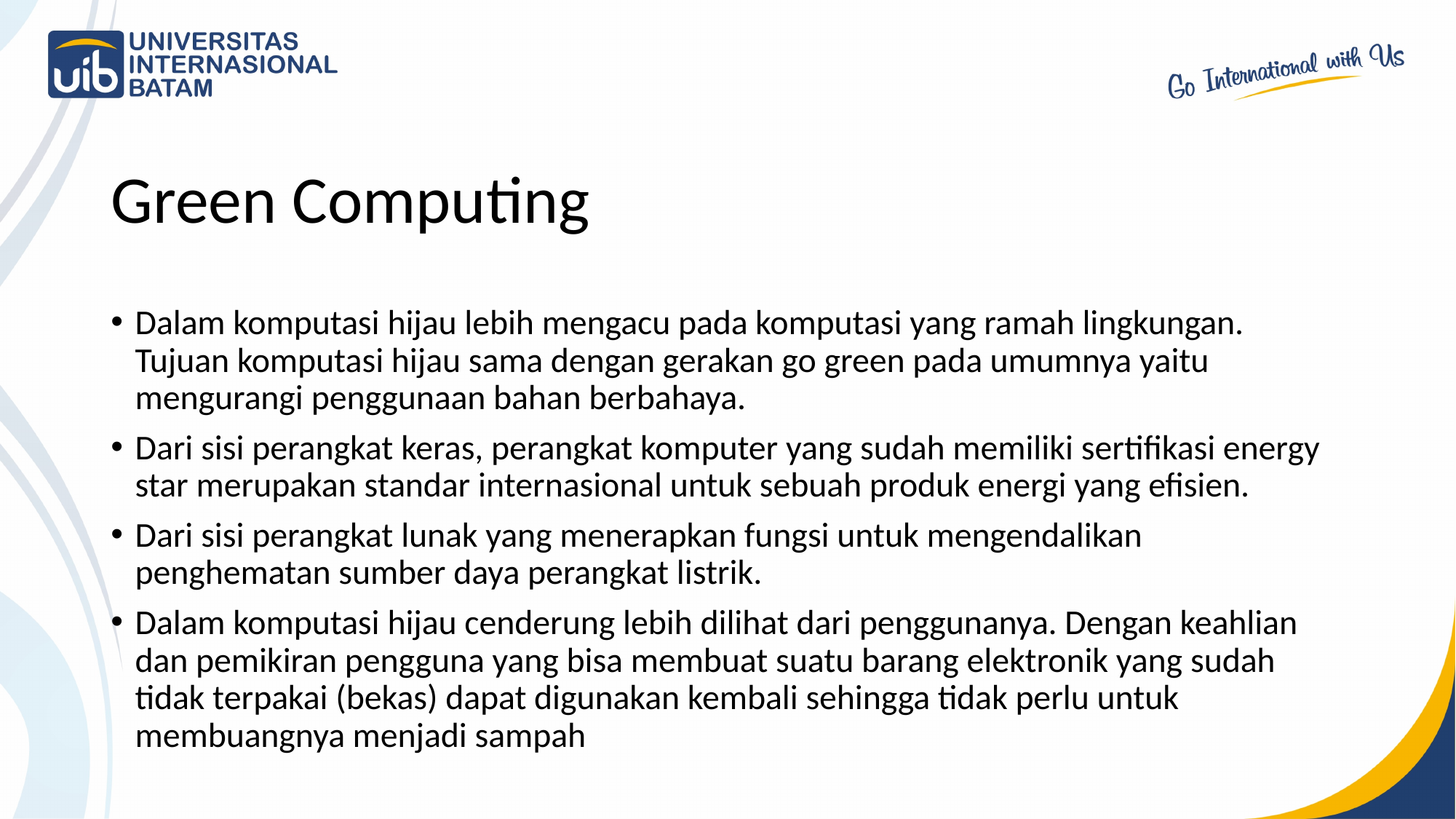

# Green Computing
Dalam komputasi hijau lebih mengacu pada komputasi yang ramah lingkungan. Tujuan komputasi hijau sama dengan gerakan go green pada umumnya yaitu mengurangi penggunaan bahan berbahaya.
Dari sisi perangkat keras, perangkat komputer yang sudah memiliki sertifikasi energy star merupakan standar internasional untuk sebuah produk energi yang efisien.
Dari sisi perangkat lunak yang menerapkan fungsi untuk mengendalikan penghematan sumber daya perangkat listrik.
Dalam komputasi hijau cenderung lebih dilihat dari penggunanya. Dengan keahlian dan pemikiran pengguna yang bisa membuat suatu barang elektronik yang sudah tidak terpakai (bekas) dapat digunakan kembali sehingga tidak perlu untuk membuangnya menjadi sampah